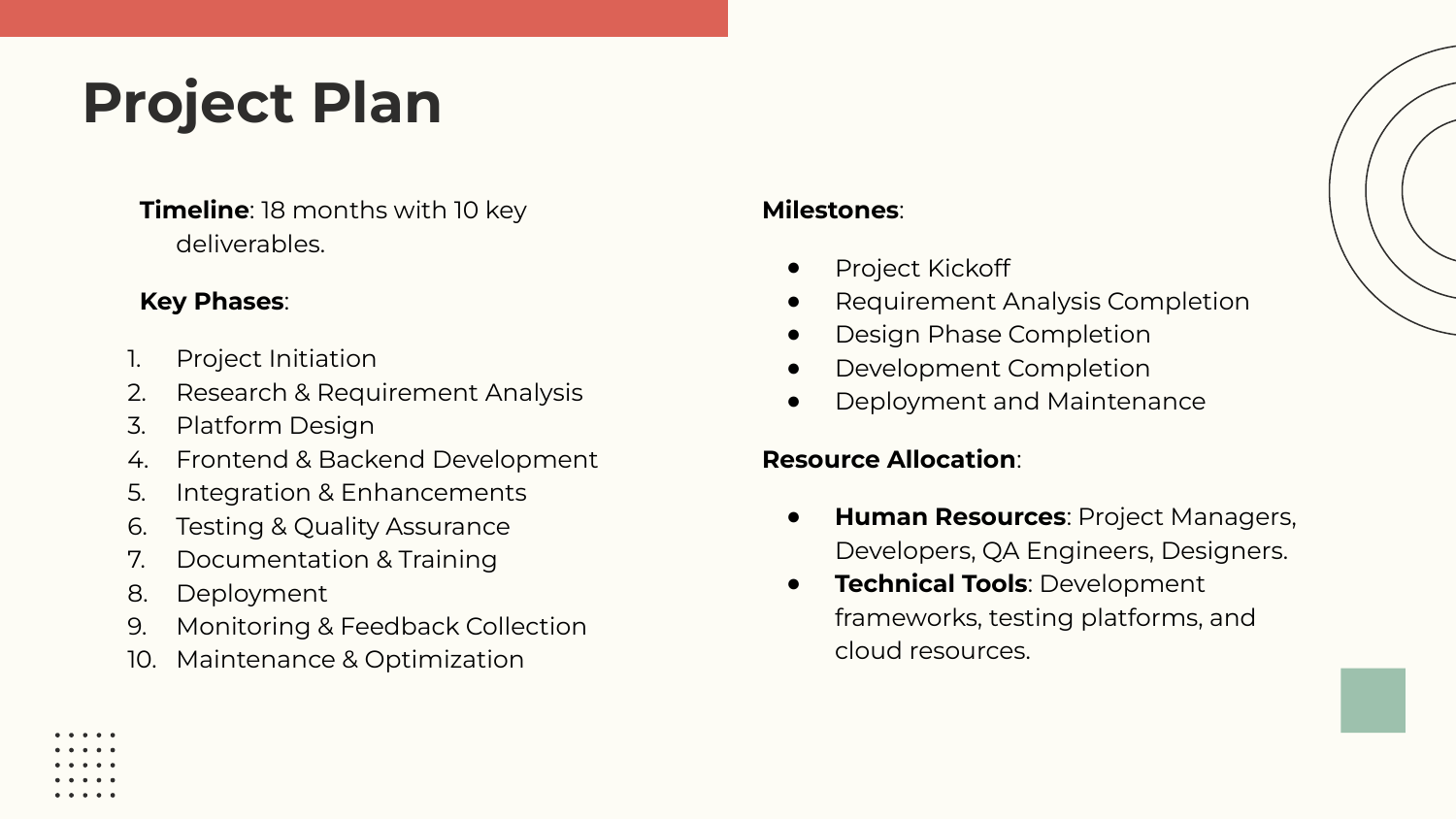

Project Plan
# Timeline: 18 months with 10 key deliverables.
Key Phases:
Project Initiation
Research & Requirement Analysis
Platform Design
Frontend & Backend Development
Integration & Enhancements
Testing & Quality Assurance
Documentation & Training
Deployment
Monitoring & Feedback Collection
Maintenance & Optimization
Milestones:
Project Kickoff
Requirement Analysis Completion
Design Phase Completion
Development Completion
Deployment and Maintenance
Resource Allocation:
Human Resources: Project Managers, Developers, QA Engineers, Designers.
Technical Tools: Development frameworks, testing platforms, and cloud resources.